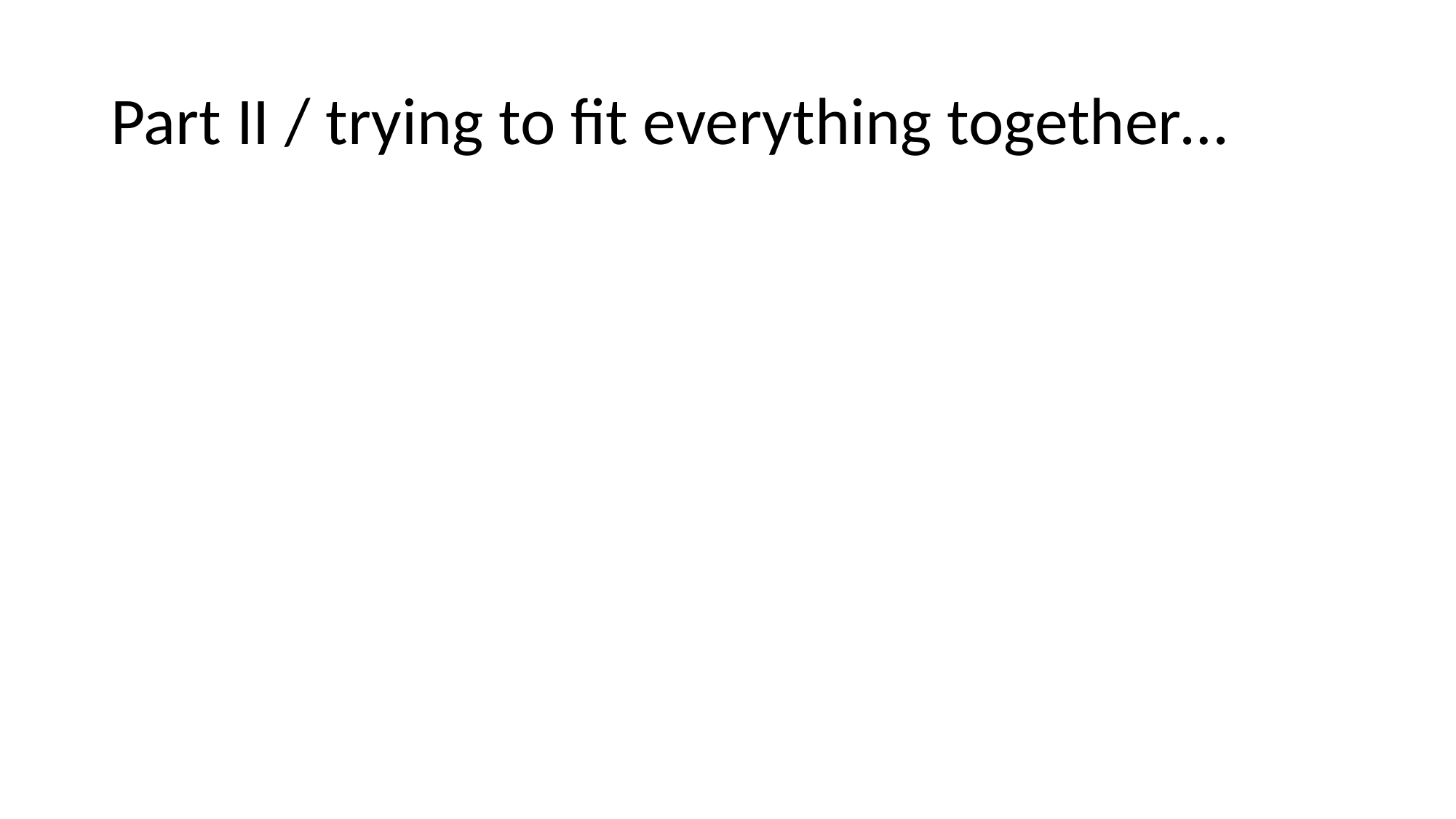

# Part II / trying to fit everything together…